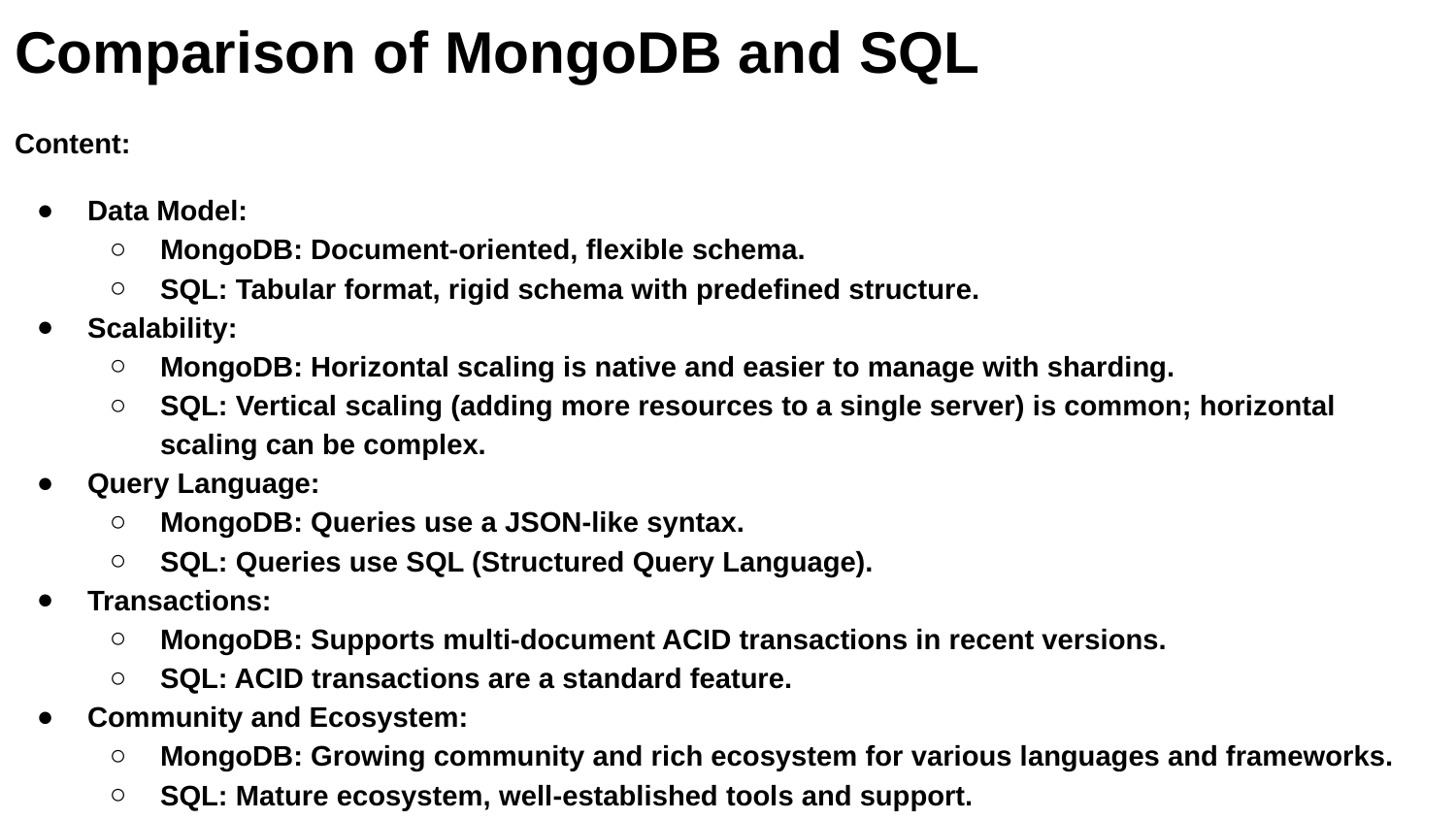

Comparison of MongoDB and SQL
Content:
Data Model:
MongoDB: Document-oriented, flexible schema.
SQL: Tabular format, rigid schema with predefined structure.
Scalability:
MongoDB: Horizontal scaling is native and easier to manage with sharding.
SQL: Vertical scaling (adding more resources to a single server) is common; horizontal scaling can be complex.
Query Language:
MongoDB: Queries use a JSON-like syntax.
SQL: Queries use SQL (Structured Query Language).
Transactions:
MongoDB: Supports multi-document ACID transactions in recent versions.
SQL: ACID transactions are a standard feature.
Community and Ecosystem:
MongoDB: Growing community and rich ecosystem for various languages and frameworks.
SQL: Mature ecosystem, well-established tools and support.